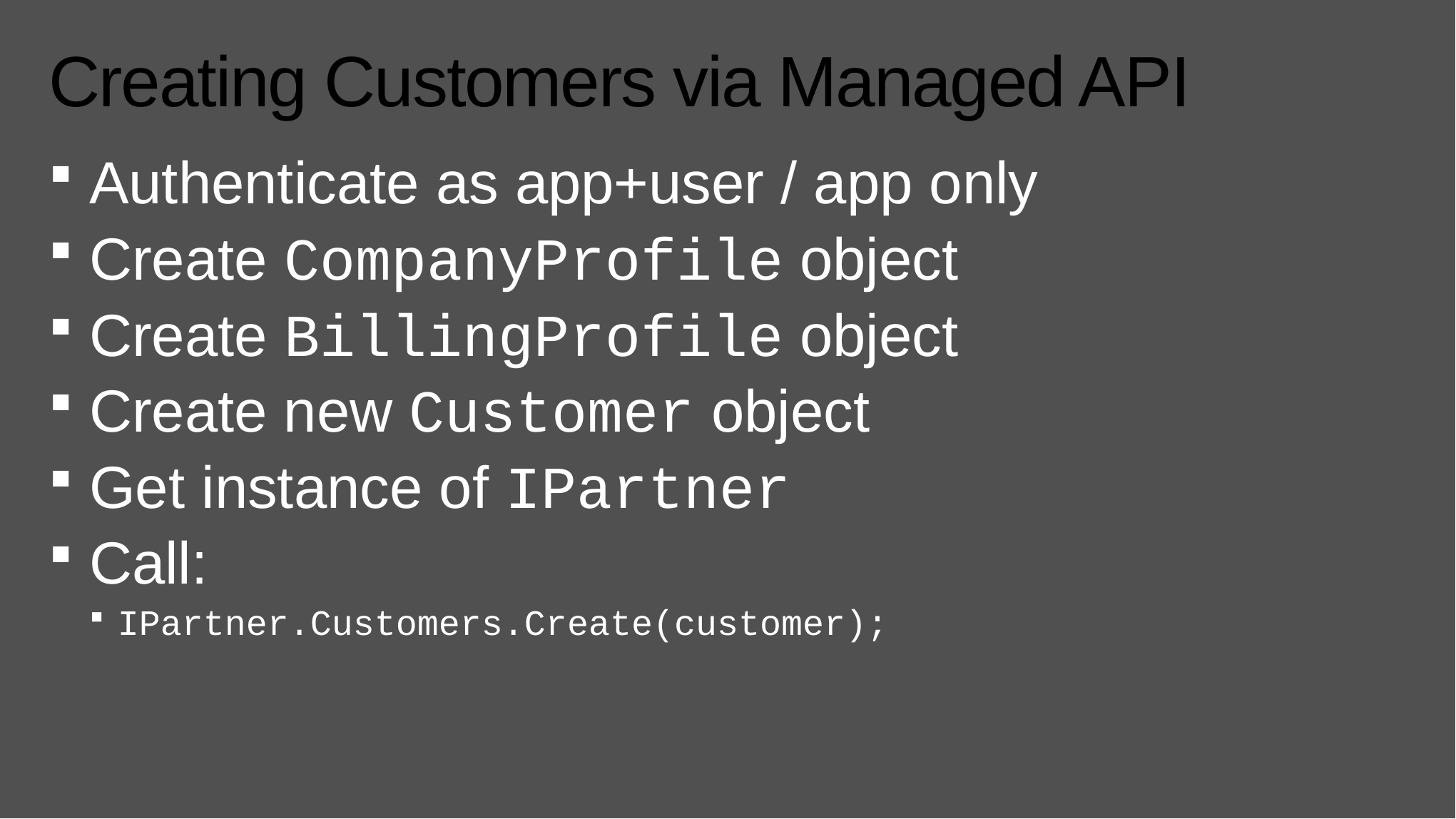

# Creating Customers via Managed API
Authenticate as app+user / app only
Create CompanyProfile object
Create BillingProfile object
Create new Customer object
Get instance of IPartner
Call:
IPartner.Customers.Create(customer);